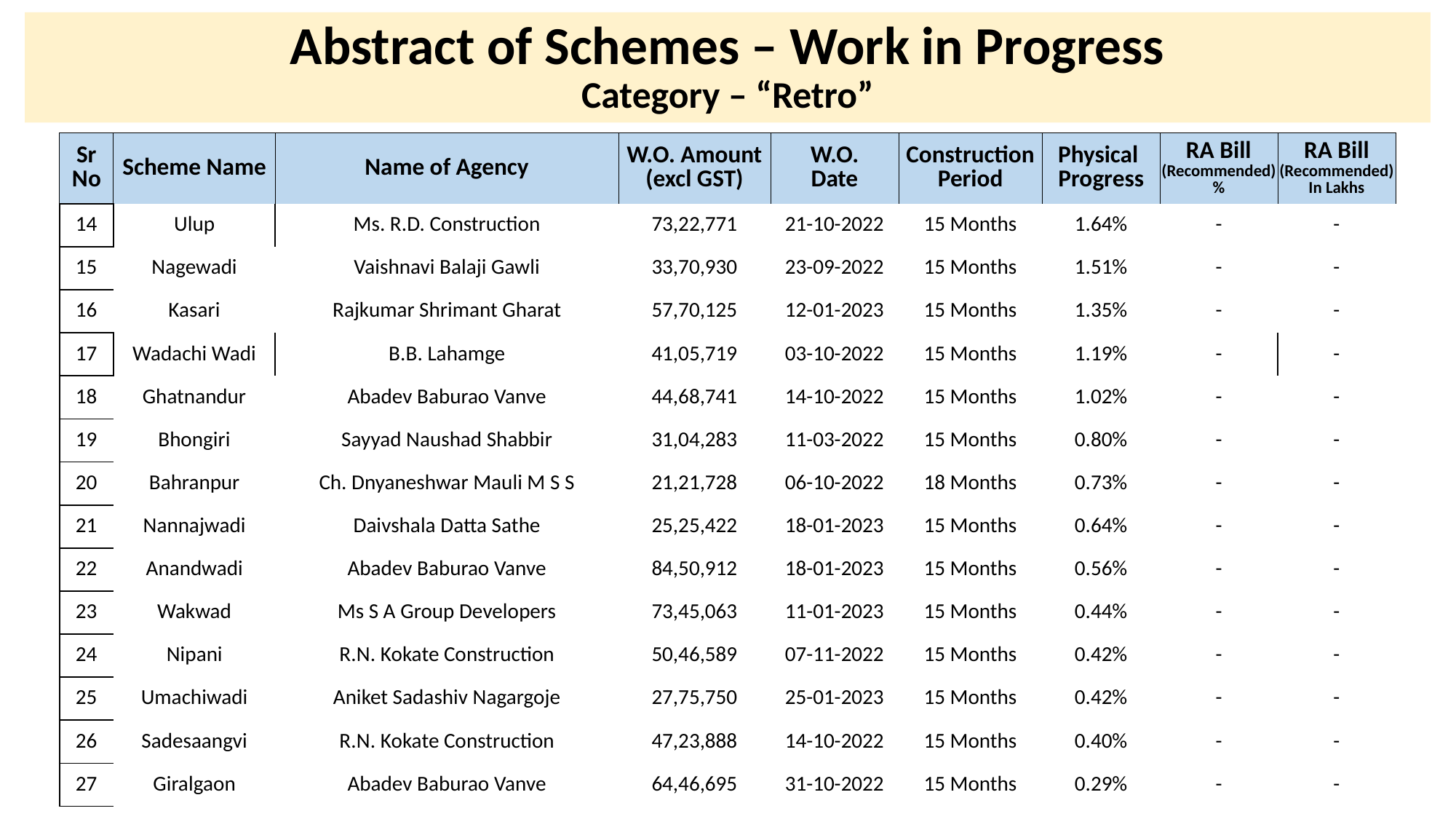

# Abstract of Schemes – Work in Progress Category – “Retro”
| Sr No | Scheme Name | Name of Agency | W.O. Amount (excl GST) | W.O. Date | Construction Period | Physical Progress | RA Bill (Recommended) % | RA Bill (Recommended) In Lakhs |
| --- | --- | --- | --- | --- | --- | --- | --- | --- |
| 14 | Ulup | Ms. R.D. Construction | 73,22,771 | 21-10-2022 | 15 Months | 1.64% | - | - |
| --- | --- | --- | --- | --- | --- | --- | --- | --- |
| 15 | Nagewadi | Vaishnavi Balaji Gawli | 33,70,930 | 23-09-2022 | 15 Months | 1.51% | - | - |
| 16 | Kasari | Rajkumar Shrimant Gharat | 57,70,125 | 12-01-2023 | 15 Months | 1.35% | - | - |
| 17 | Wadachi Wadi | B.B. Lahamge | 41,05,719 | 03-10-2022 | 15 Months | 1.19% | - | - |
| 18 | Ghatnandur | Abadev Baburao Vanve | 44,68,741 | 14-10-2022 | 15 Months | 1.02% | - | - |
| 19 | Bhongiri | Sayyad Naushad Shabbir | 31,04,283 | 11-03-2022 | 15 Months | 0.80% | - | - |
| 20 | Bahranpur | Ch. Dnyaneshwar Mauli M S S | 21,21,728 | 06-10-2022 | 18 Months | 0.73% | - | - |
| 21 | Nannajwadi | Daivshala Datta Sathe | 25,25,422 | 18-01-2023 | 15 Months | 0.64% | - | - |
| 22 | Anandwadi | Abadev Baburao Vanve | 84,50,912 | 18-01-2023 | 15 Months | 0.56% | - | - |
| 23 | Wakwad | Ms S A Group Developers | 73,45,063 | 11-01-2023 | 15 Months | 0.44% | - | - |
| 24 | Nipani | R.N. Kokate Construction | 50,46,589 | 07-11-2022 | 15 Months | 0.42% | - | - |
| 25 | Umachiwadi | Aniket Sadashiv Nagargoje | 27,75,750 | 25-01-2023 | 15 Months | 0.42% | - | - |
| 26 | Sadesaangvi | R.N. Kokate Construction | 47,23,888 | 14-10-2022 | 15 Months | 0.40% | - | - |
| 27 | Giralgaon | Abadev Baburao Vanve | 64,46,695 | 31-10-2022 | 15 Months | 0.29% | - | - |